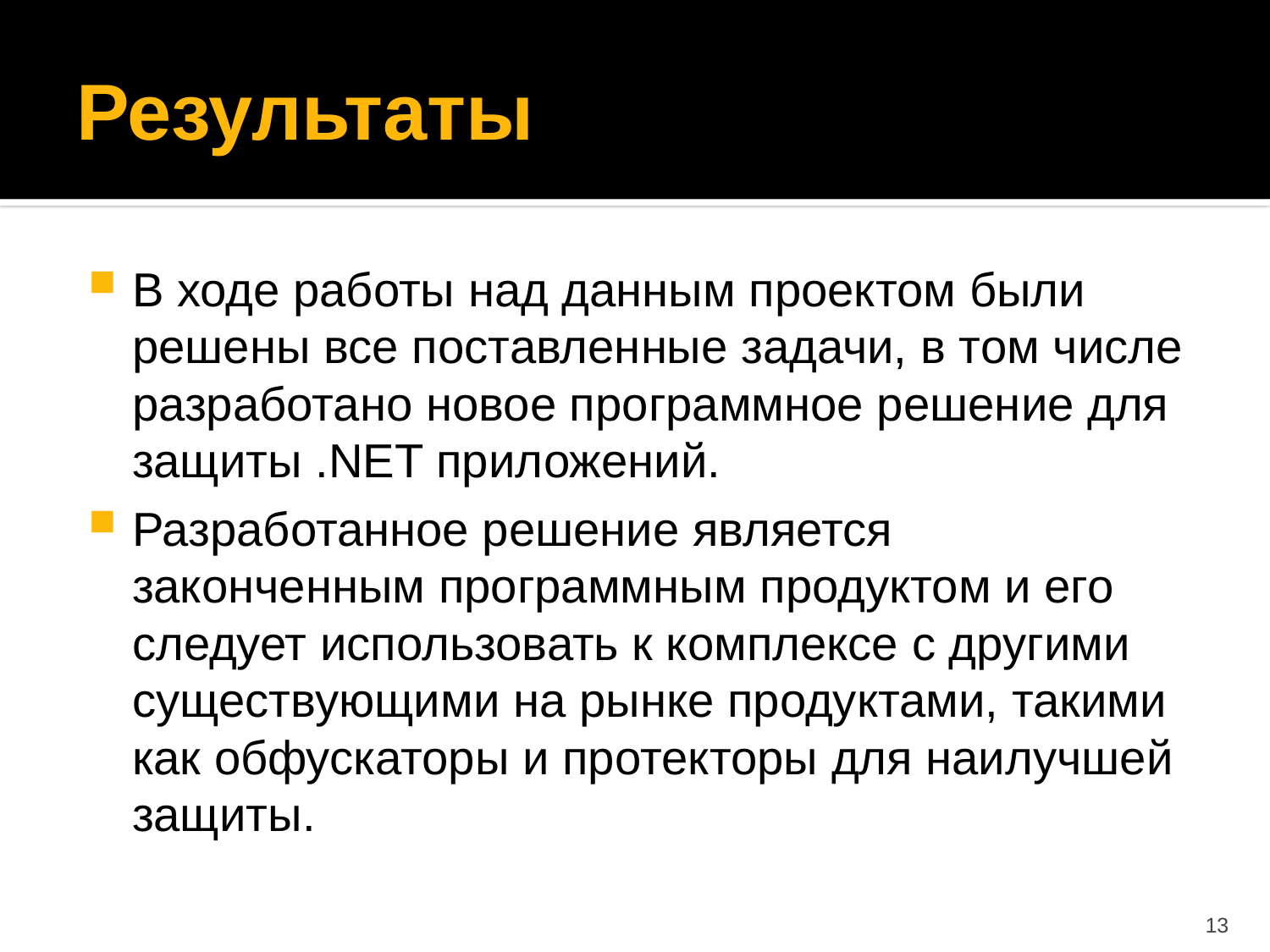

# Результаты
В ходе работы над данным проектом были решены все поставленные задачи, в том числе разработано новое программное решение для защиты .NET приложений.
Разработанное решение является законченным программным продуктом и его следует использовать к комплексе с другими существующими на рынке продуктами, такими как обфускаторы и протекторы для наилучшей защиты.
13